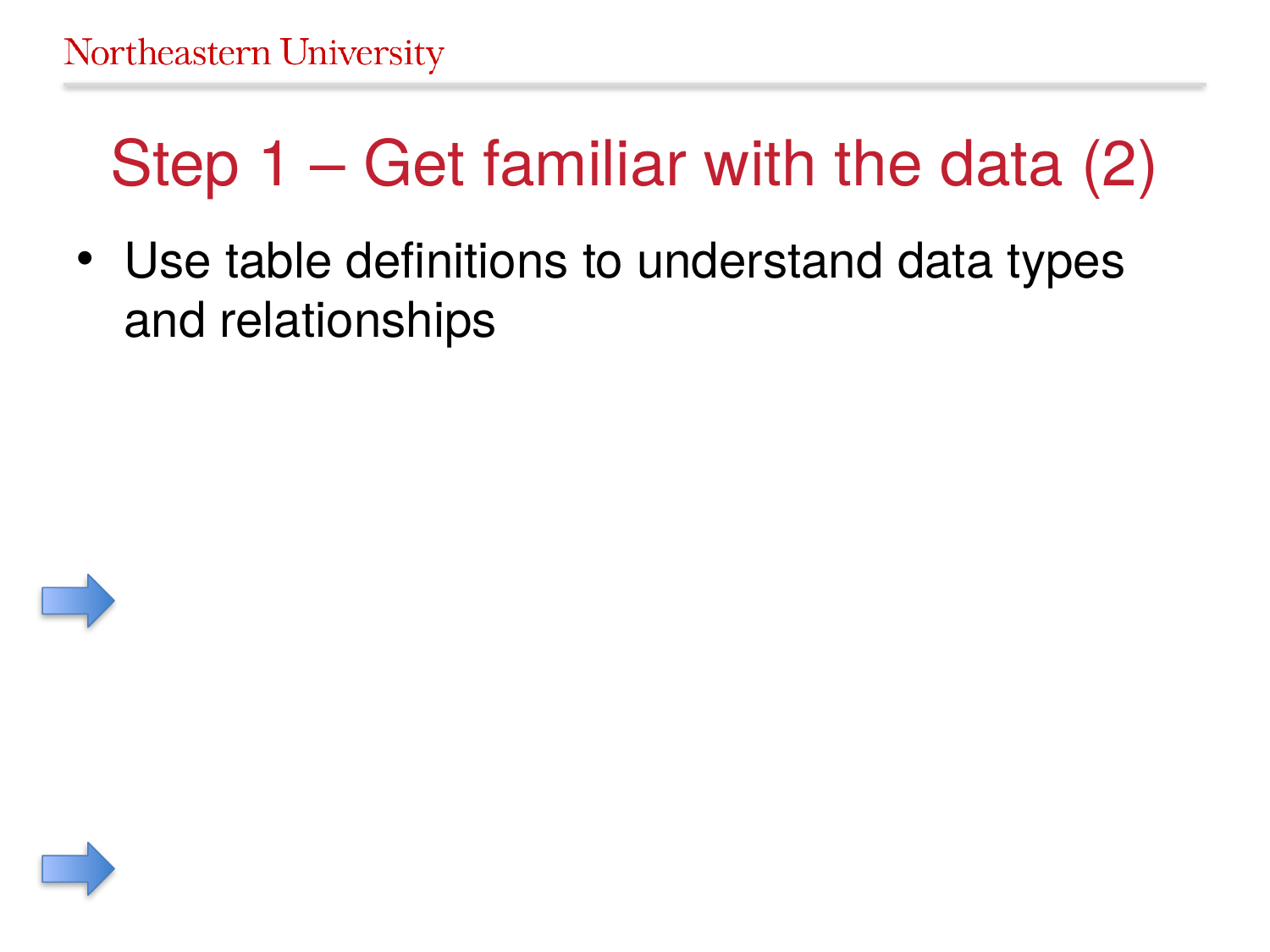

# Step 1 – Get familiar with the data (2)
Use table definitions to understand data types and relationships